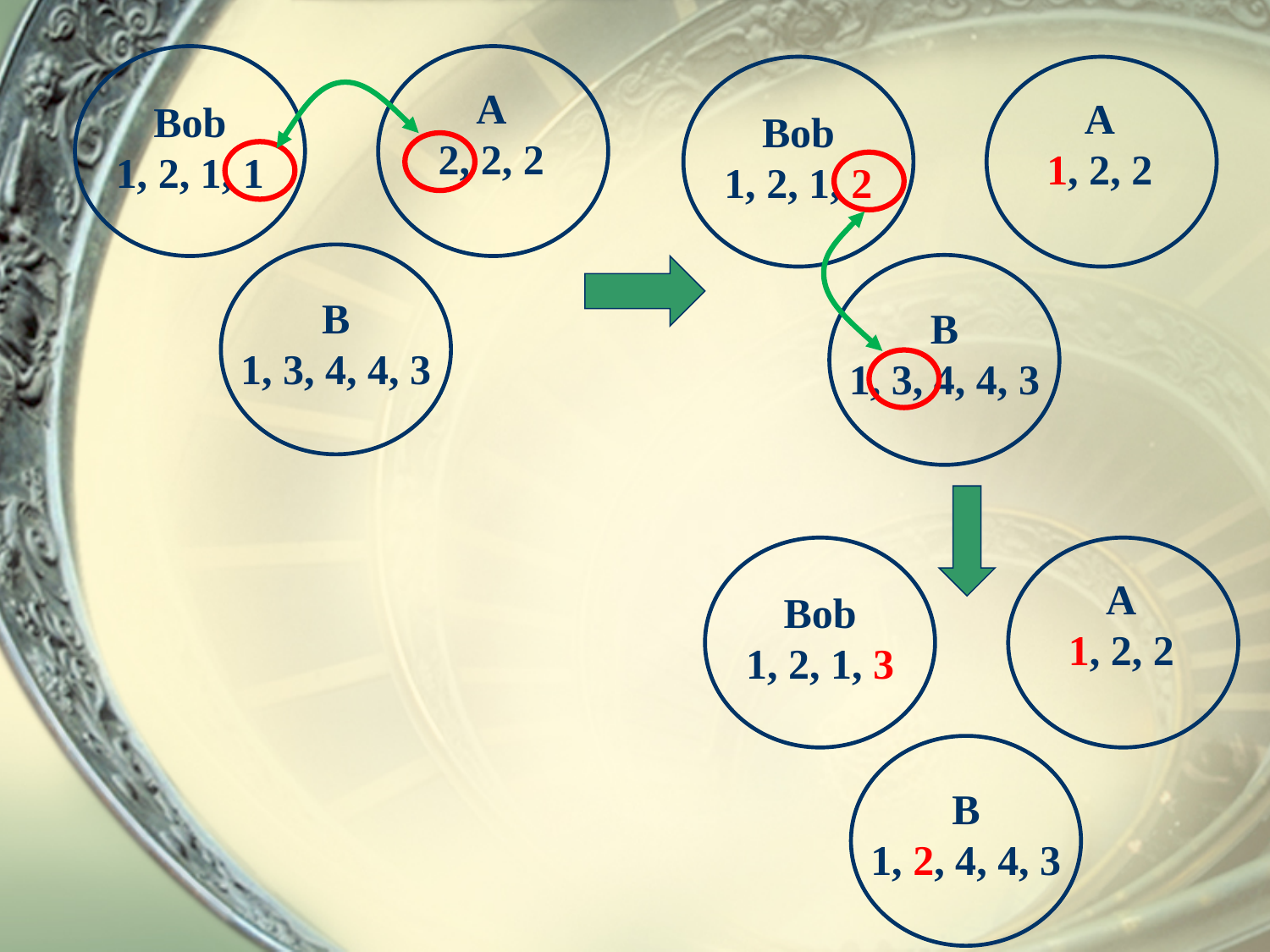

A
2, 2, 2

A
1, 2, 2
Bob
1, 2, 1, 1
Bob
1, 2, 1, 2

B
1, 3, 4, 4, 3
B
1, 3, 4, 4, 3

A
1, 2, 2
Bob
1, 2, 1, 3

B
1, 2, 4, 4, 3